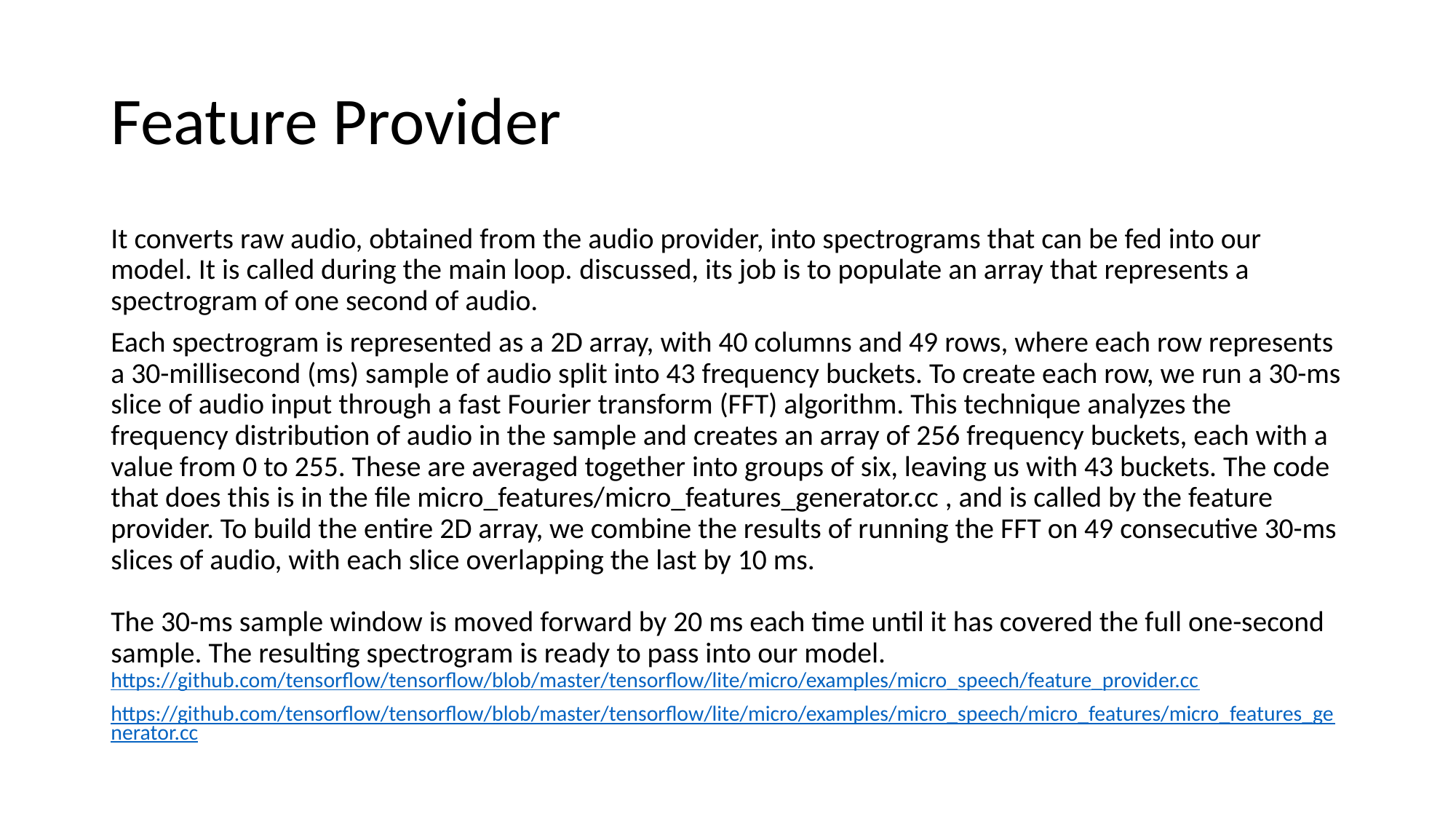

# Feature Provider
﻿It converts raw audio, obtained from the audio provider, into spectrograms that can be fed into our model. It is called during the main loop. ﻿discussed, its job is to populate an array that represents a spectrogram of one second of audio.
Each spectrogram is represented as a 2D array, with 40 columns and 49 rows, where each row represents a 30-millisecond (ms) sample of audio split into 43 frequency buckets. To create each row, we run a 30-ms slice of audio input through a fast Fourier transform (FFT) algorithm. This technique analyzes the frequency distribution of audio in the sample and creates an array of 256 frequency buckets, each with a value from 0 to 255. These are averaged together into groups of six, leaving us with 43 buckets. The code that does this is in the file micro_features/micro_features_generator.cc , and is called by the feature provider. To build the entire 2D array, we combine the results of running the FFT on 49 consecutive 30-ms slices of audio, with each slice overlapping the last by 10 ms.
The 30-ms sample window is moved forward by 20 ms each time until it has covered the full one-second sample. The resulting spectrogram is ready to pass into our model.
https://github.com/tensorflow/tensorflow/blob/master/tensorflow/lite/micro/examples/micro_speech/feature_provider.cc
https://github.com/tensorflow/tensorflow/blob/master/tensorflow/lite/micro/examples/micro_speech/micro_features/micro_features_generator.cc